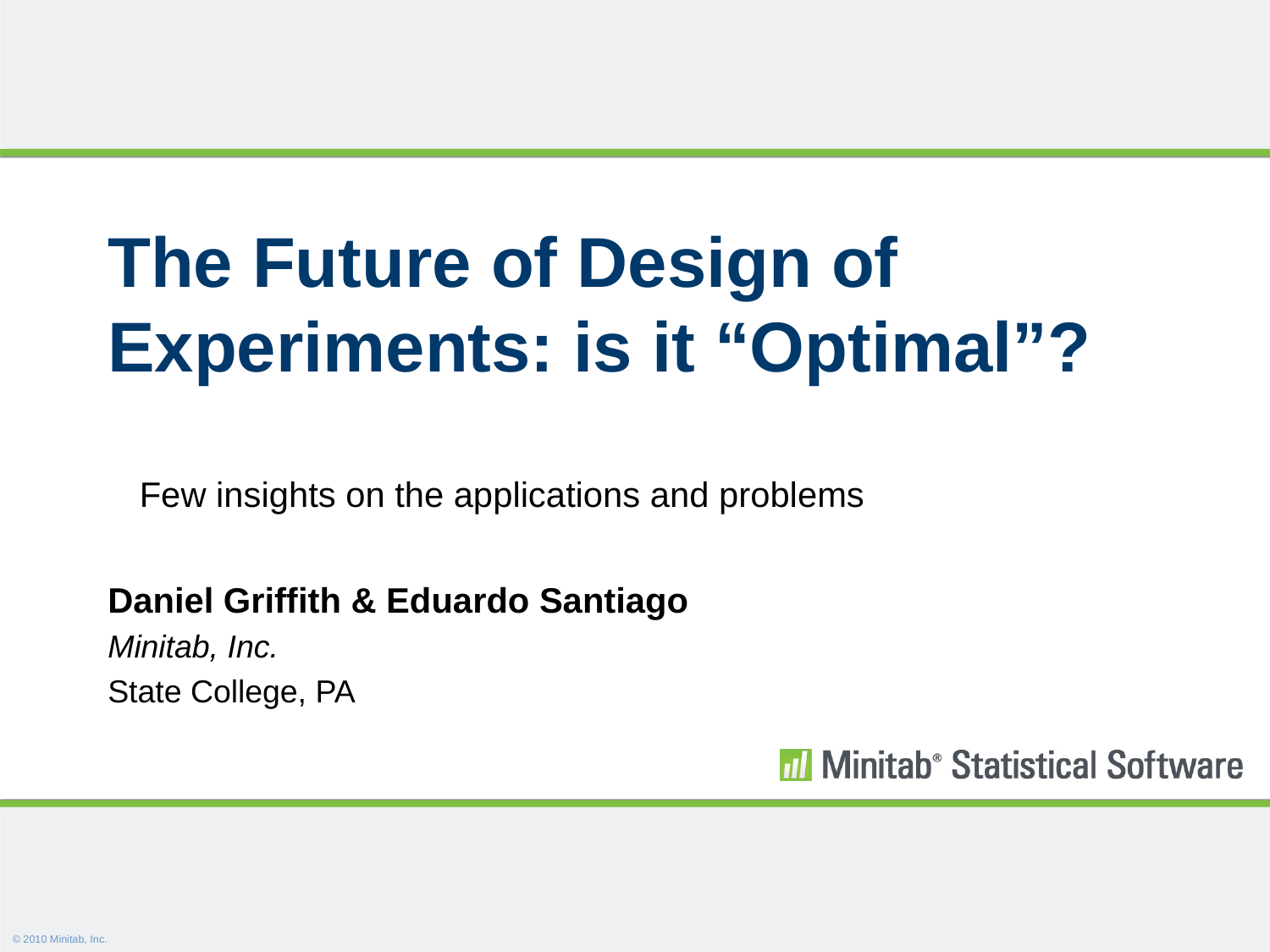

# The Future of Design of Experiments: is it “Optimal”?
Few insights on the applications and problems
Daniel Griffith & Eduardo Santiago
Minitab, Inc.
State College, PA